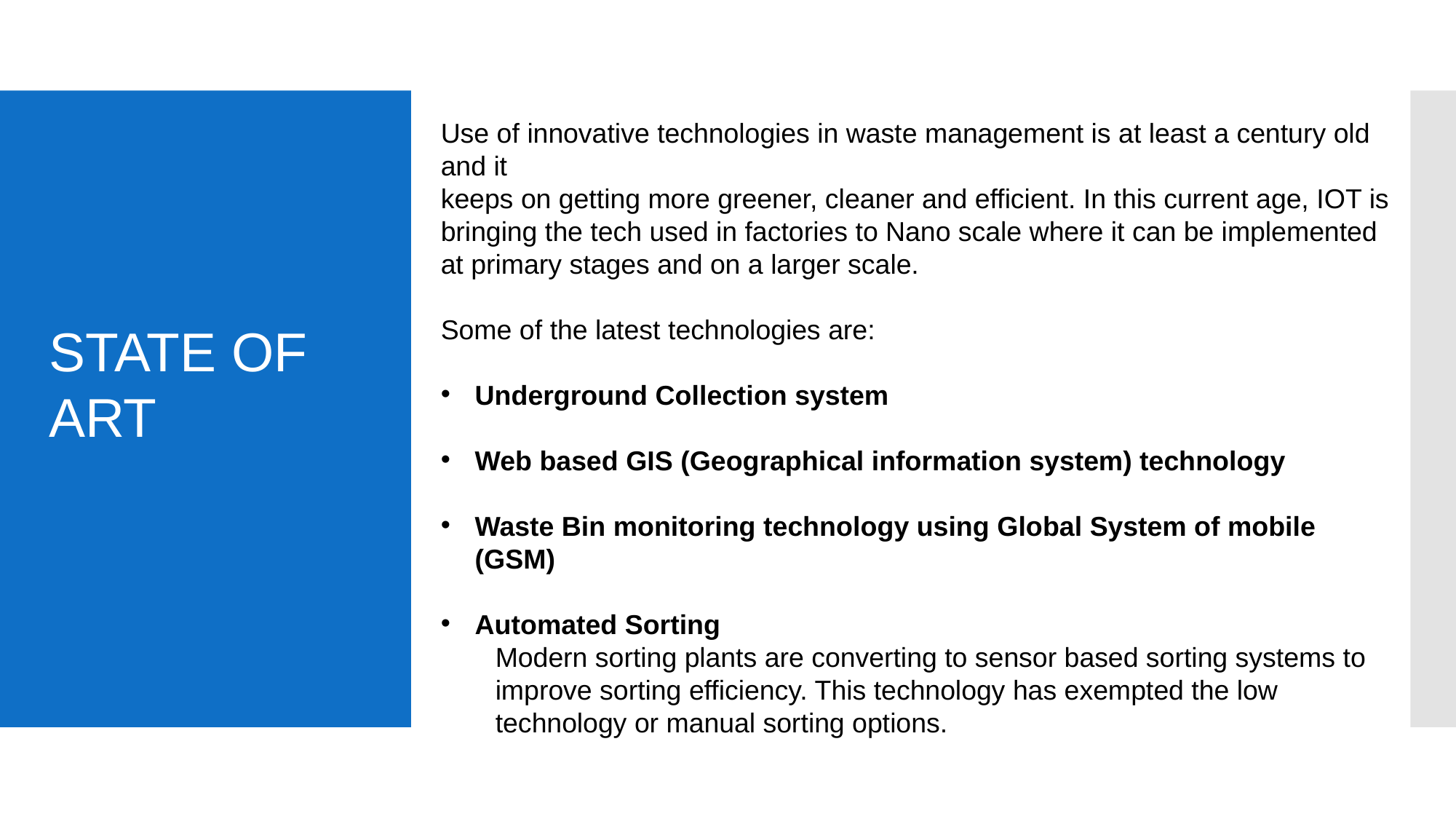

Use of innovative technologies in waste management is at least a century old and it
keeps on getting more greener, cleaner and efficient. In this current age, IOT is bringing the tech used in factories to Nano scale where it can be implemented at primary stages and on a larger scale.

Some of the latest technologies are:

Underground Collection system

Web based GIS (Geographical information system) technology

Waste Bin monitoring technology using Global System of mobile (GSM)

Automated Sorting
Modern sorting plants are converting to sensor based sorting systems to improve sorting efficiency. This technology has exempted the low technology or manual sorting options.
STATE OF ART